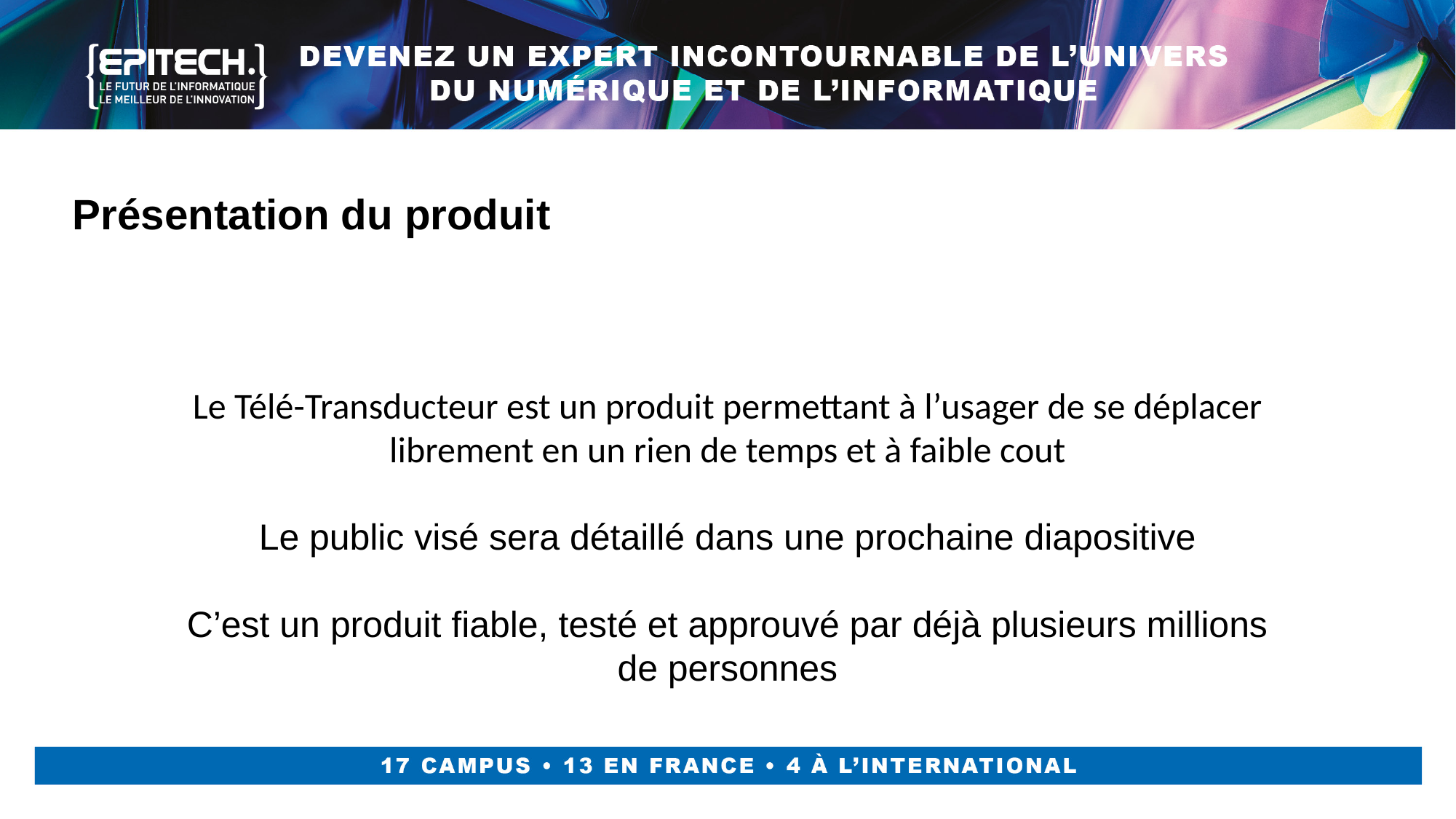

Présentation du produit

Le Télé-Transducteur est un produit permettant à l’usager de se déplacer librement en un rien de temps et à faible cout

Le public visé sera détaillé dans une prochaine diapositive

C’est un produit fiable, testé et approuvé par déjà plusieurs millions de personnes